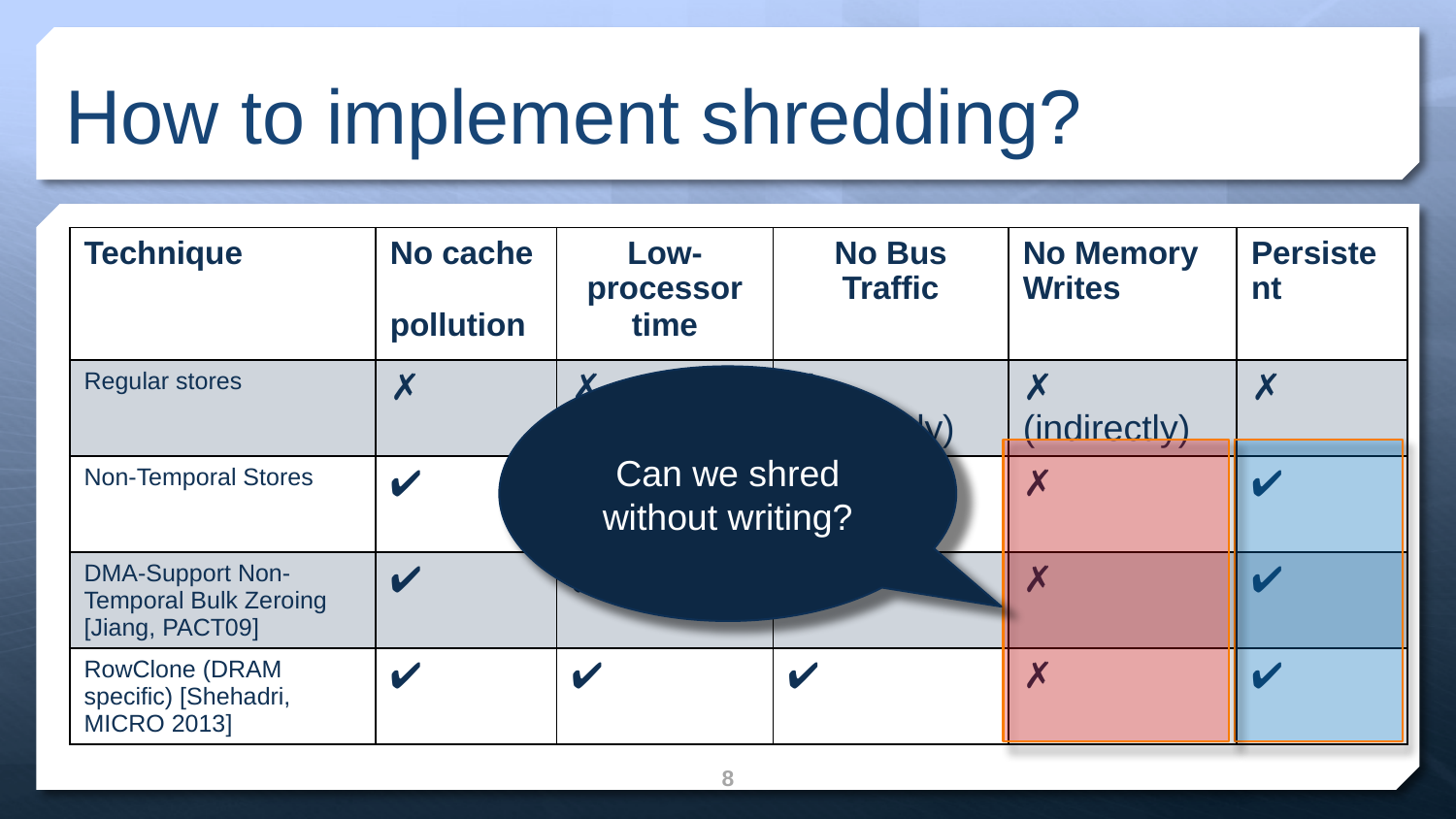

# How to implement shredding?
| Technique | No cache pollution | Low-processor time | No Bus Traffic | No Memory Writes | Persistent |
| --- | --- | --- | --- | --- | --- |
| Regular stores | ✗ | ✗ | ✗ (indirectly) | ✗ (indirectly) | ✗ |
| Non-Temporal Stores | ✔ | ✗ | ✗ | ✗ | ✔ |
| DMA-Support Non-Temporal Bulk Zeroing [Jiang, PACT09] | ✔ | ✔ | ✗ | ✗ | ✔ |
| RowClone (DRAM specific) [Shehadri, MICRO 2013] | ✔ | ✔ | ✔ | ✗ | ✔ |
Can we shred without writing?

8